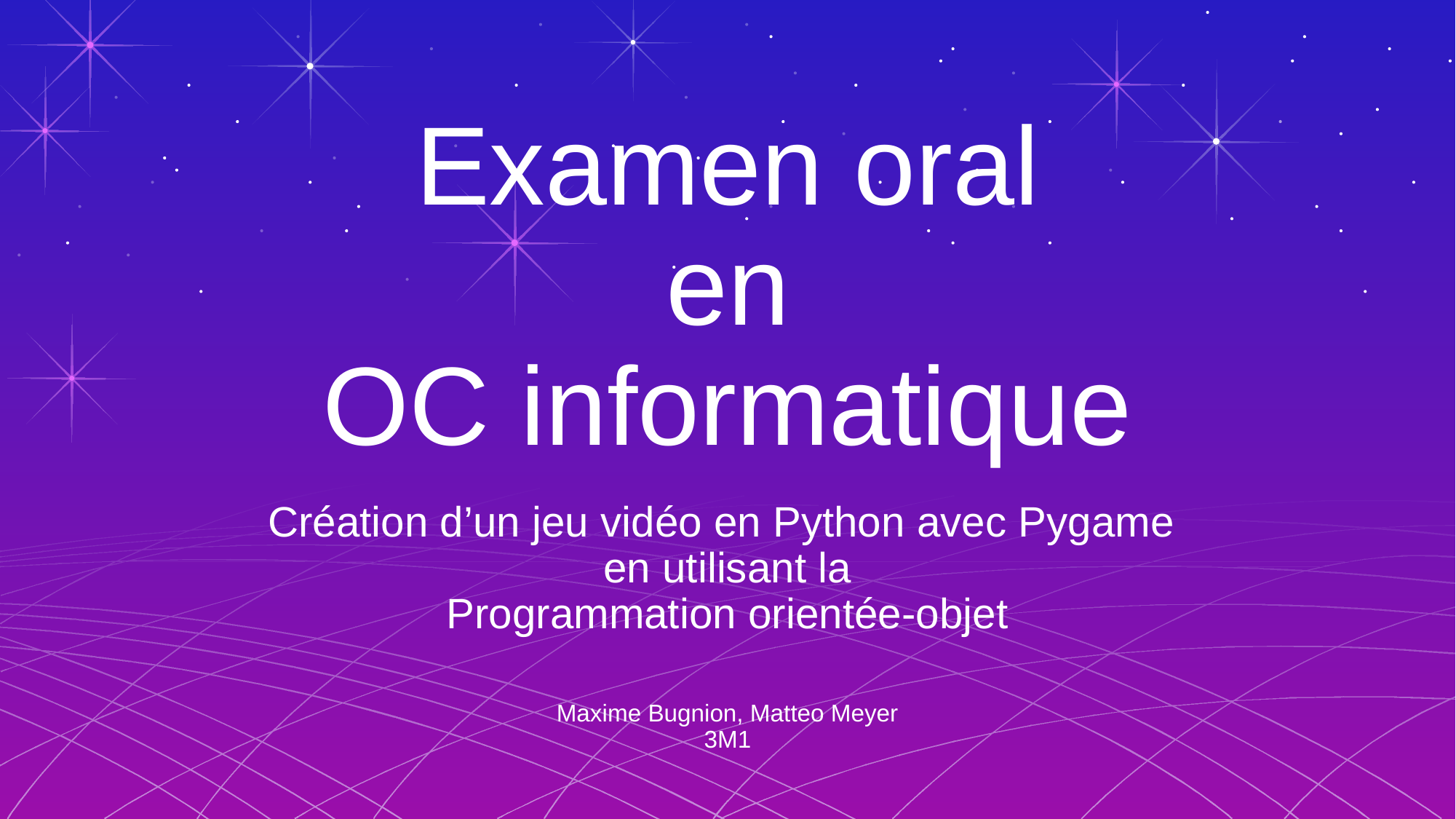

# Examen oral en OC informatique
Création d’un jeu vidéo en Python avec Pygame
en utilisant la
Programmation orientée-objet
Maxime Bugnion, Matteo Meyer
3M1